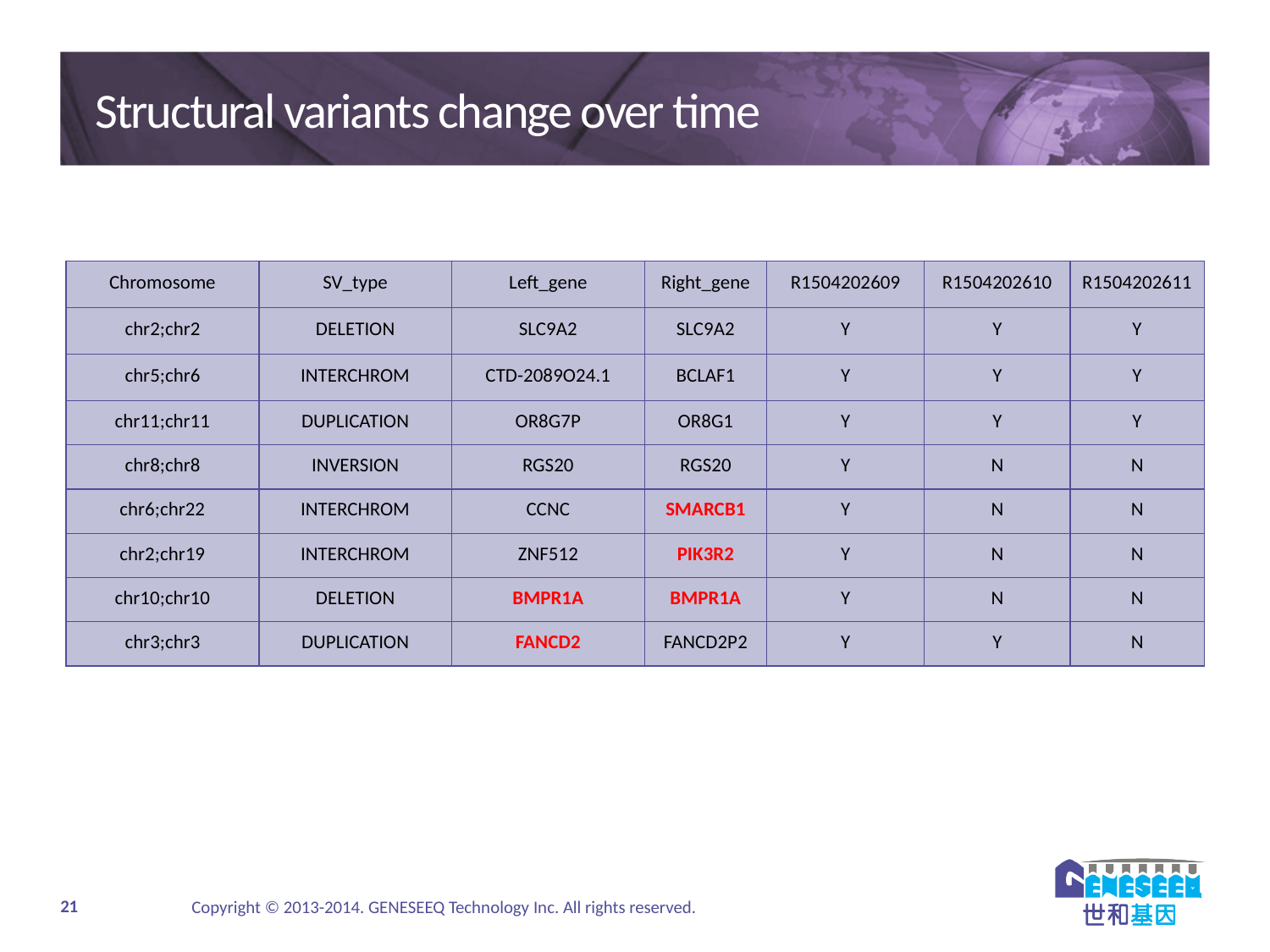

# Structural variants change over time
| Chromosome | SV\_type | Left\_gene | Right\_gene | R1504202609 | R1504202610 | R1504202611 |
| --- | --- | --- | --- | --- | --- | --- |
| chr2;chr2 | DELETION | SLC9A2 | SLC9A2 | Y | Y | Y |
| chr5;chr6 | INTERCHROM | CTD-2089O24.1 | BCLAF1 | Y | Y | Y |
| chr11;chr11 | DUPLICATION | OR8G7P | OR8G1 | Y | Y | Y |
| chr8;chr8 | INVERSION | RGS20 | RGS20 | Y | N | N |
| chr6;chr22 | INTERCHROM | CCNC | SMARCB1 | Y | N | N |
| chr2;chr19 | INTERCHROM | ZNF512 | PIK3R2 | Y | N | N |
| chr10;chr10 | DELETION | BMPR1A | BMPR1A | Y | N | N |
| chr3;chr3 | DUPLICATION | FANCD2 | FANCD2P2 | Y | Y | N |
Copyright © 2013-2014. GENESEEQ Technology Inc. All rights reserved.
21